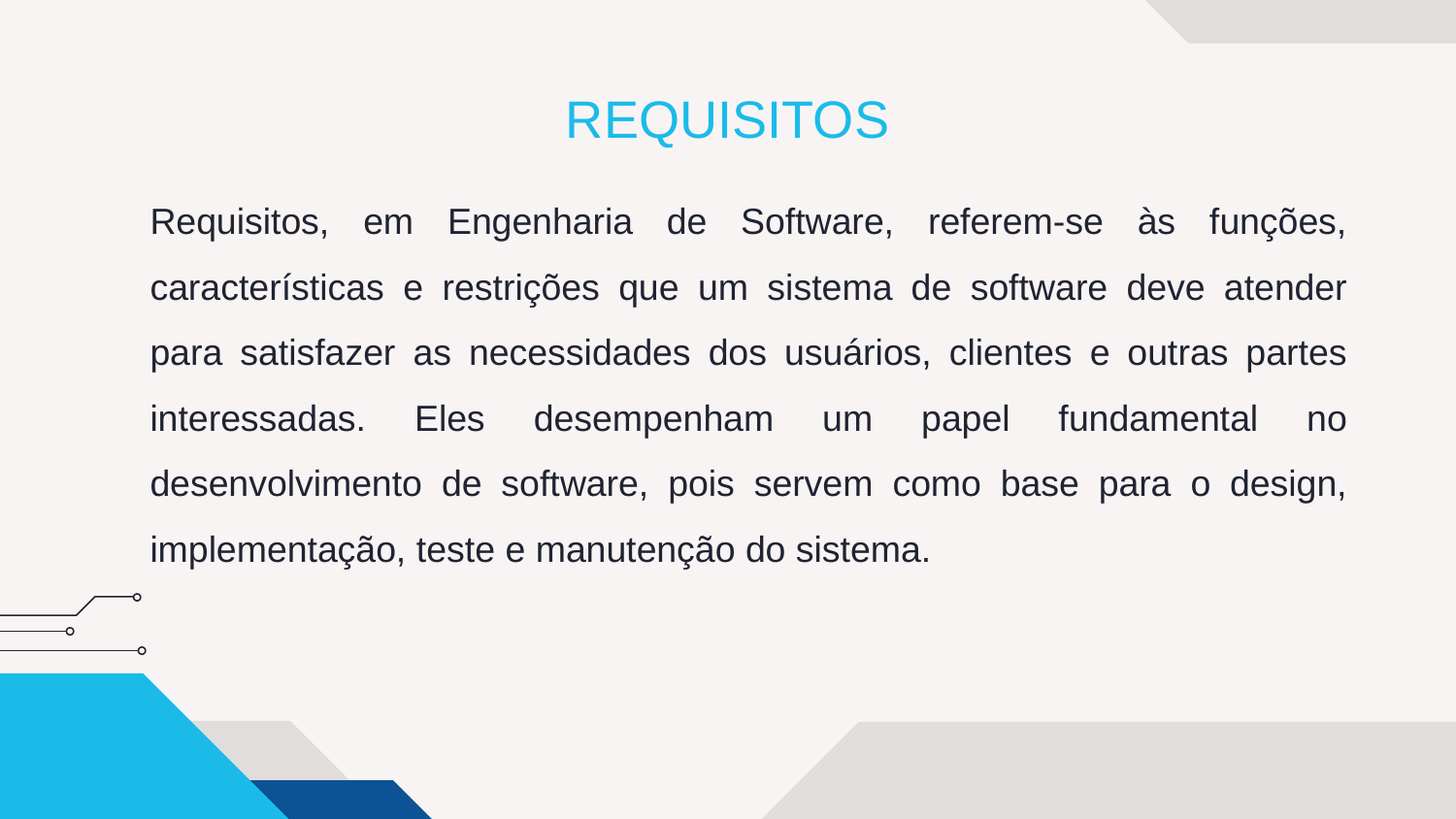

# REQUISITOS
Requisitos, em Engenharia de Software, referem-se às funções, características e restrições que um sistema de software deve atender para satisfazer as necessidades dos usuários, clientes e outras partes interessadas. Eles desempenham um papel fundamental no desenvolvimento de software, pois servem como base para o design, implementação, teste e manutenção do sistema.

9